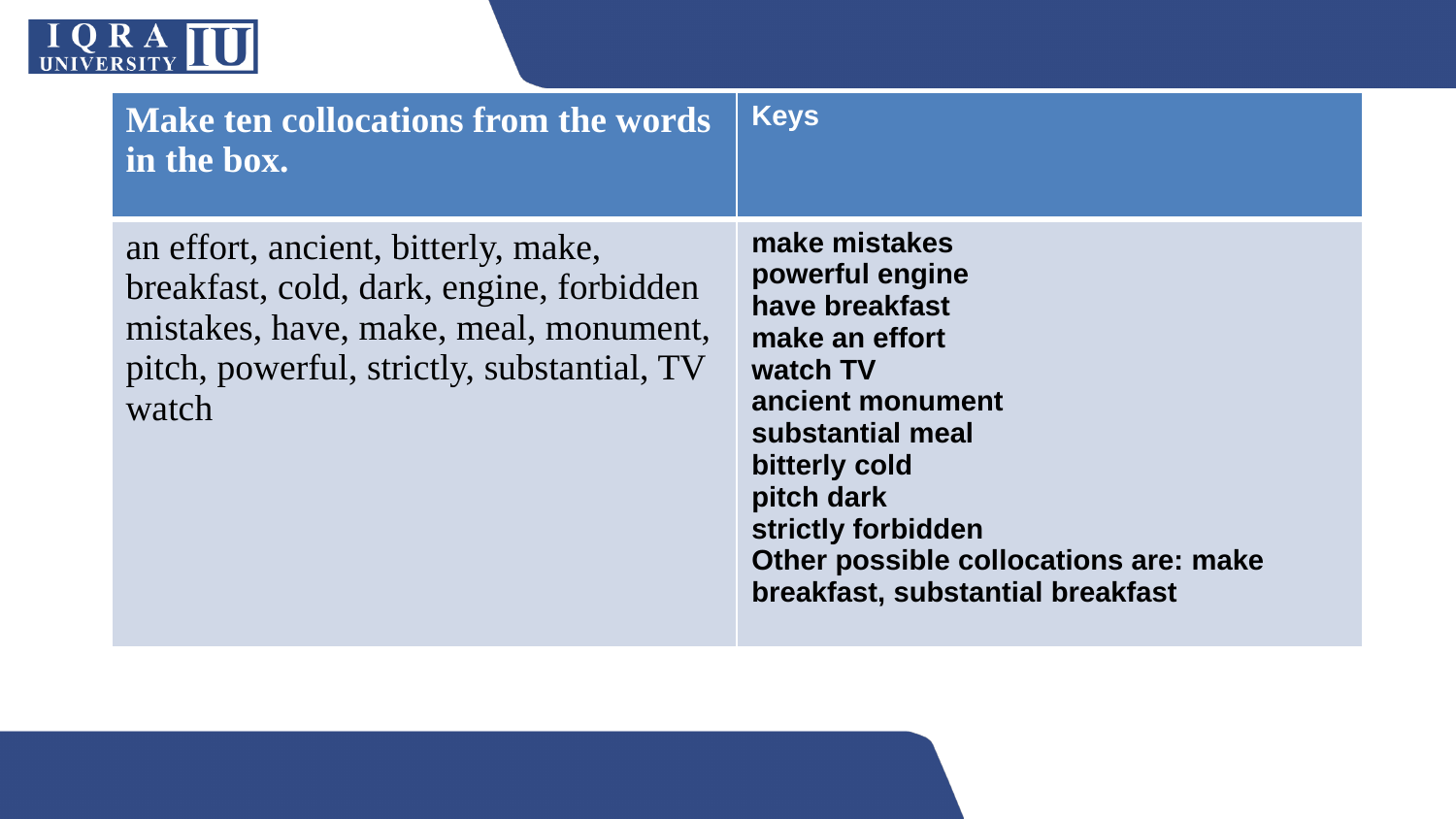

| Make ten collocations from the words in the box. | Keys |
| --- | --- |
| an effort, ancient, bitterly, make, breakfast, cold, dark, engine, forbidden mistakes, have, make, meal, monument, pitch, powerful, strictly, substantial, TV watch | make mistakes powerful engine have breakfast make an effort watch TV ancient monument substantial meal bitterly cold pitch dark strictly forbidden Other possible collocations are: make breakfast, substantial breakfast |